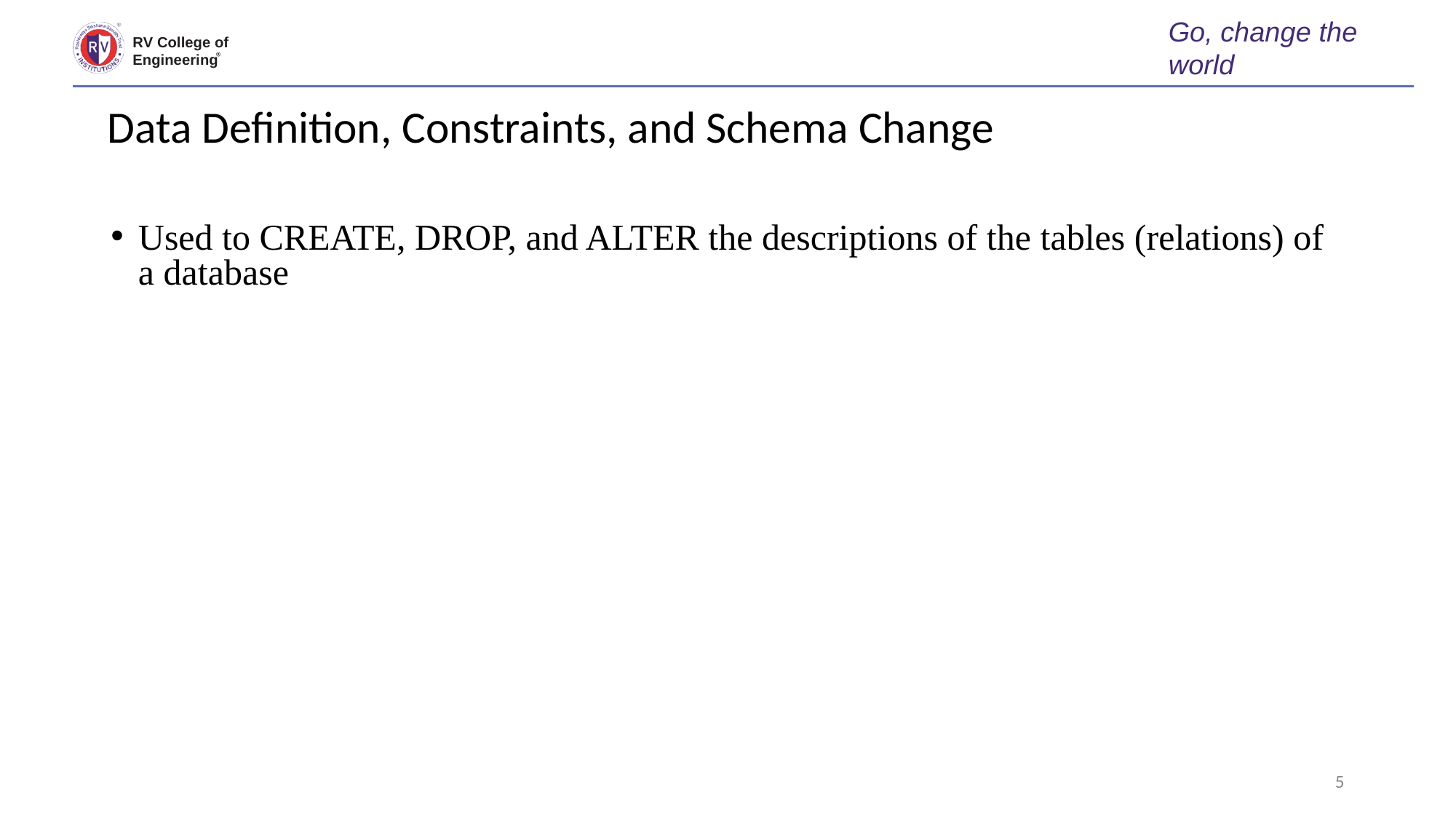

Go, change the world

RV College of
Engineering

# Data Definition, Constraints, and Schema Change

Used to CREATE, DROP, and ALTER the descriptions of the tables (relations) of a database

Manages :  1:1 relationship type between EMPLOYEE and 	   DEPARTMENT. Employee participation is partial. Department participation is not clear from requirements

 are the relationship types observed

5